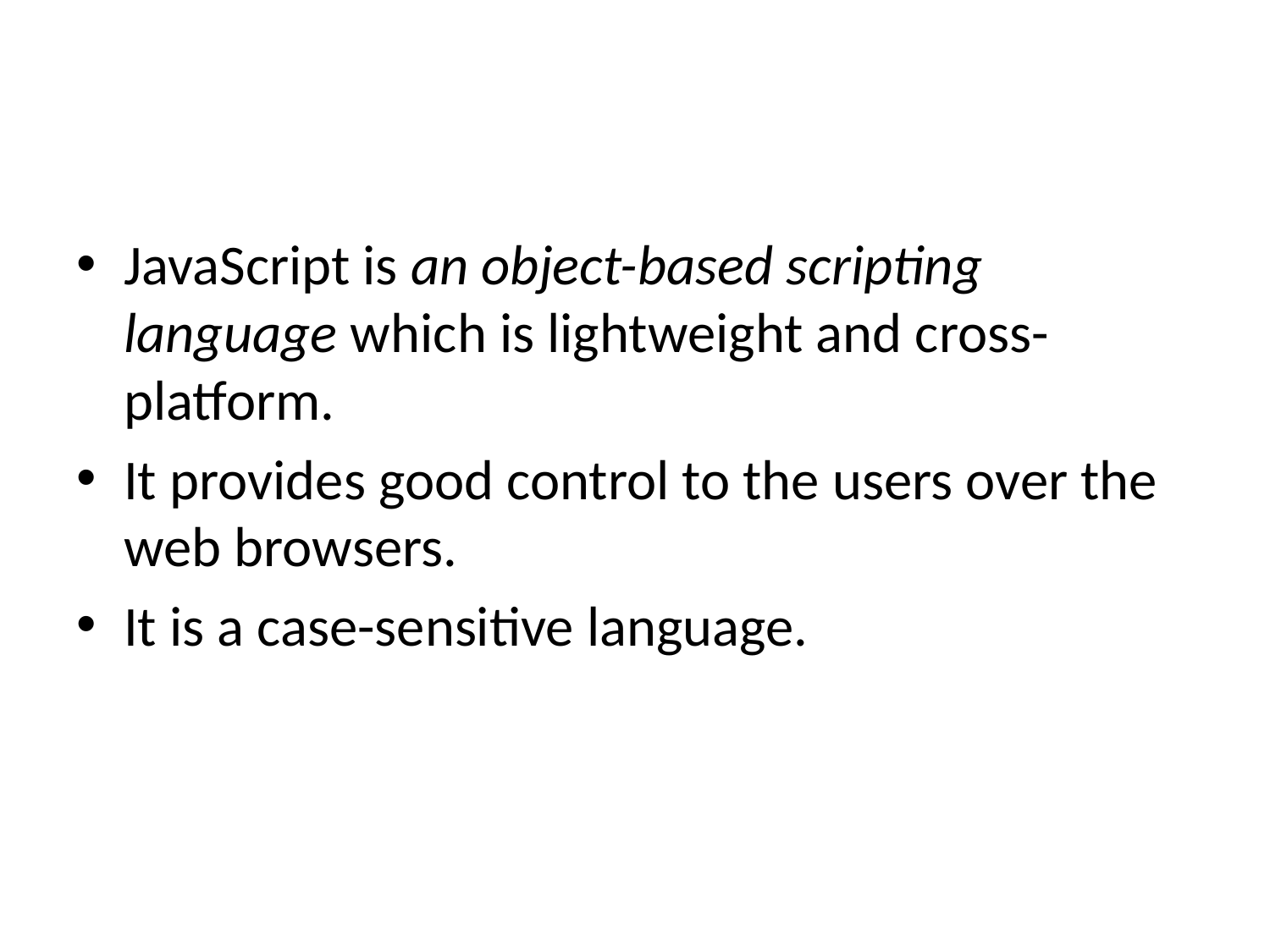

#
JavaScript is an object-based scripting language which is lightweight and cross-platform.
It provides good control to the users over the web browsers.
It is a case-sensitive language.